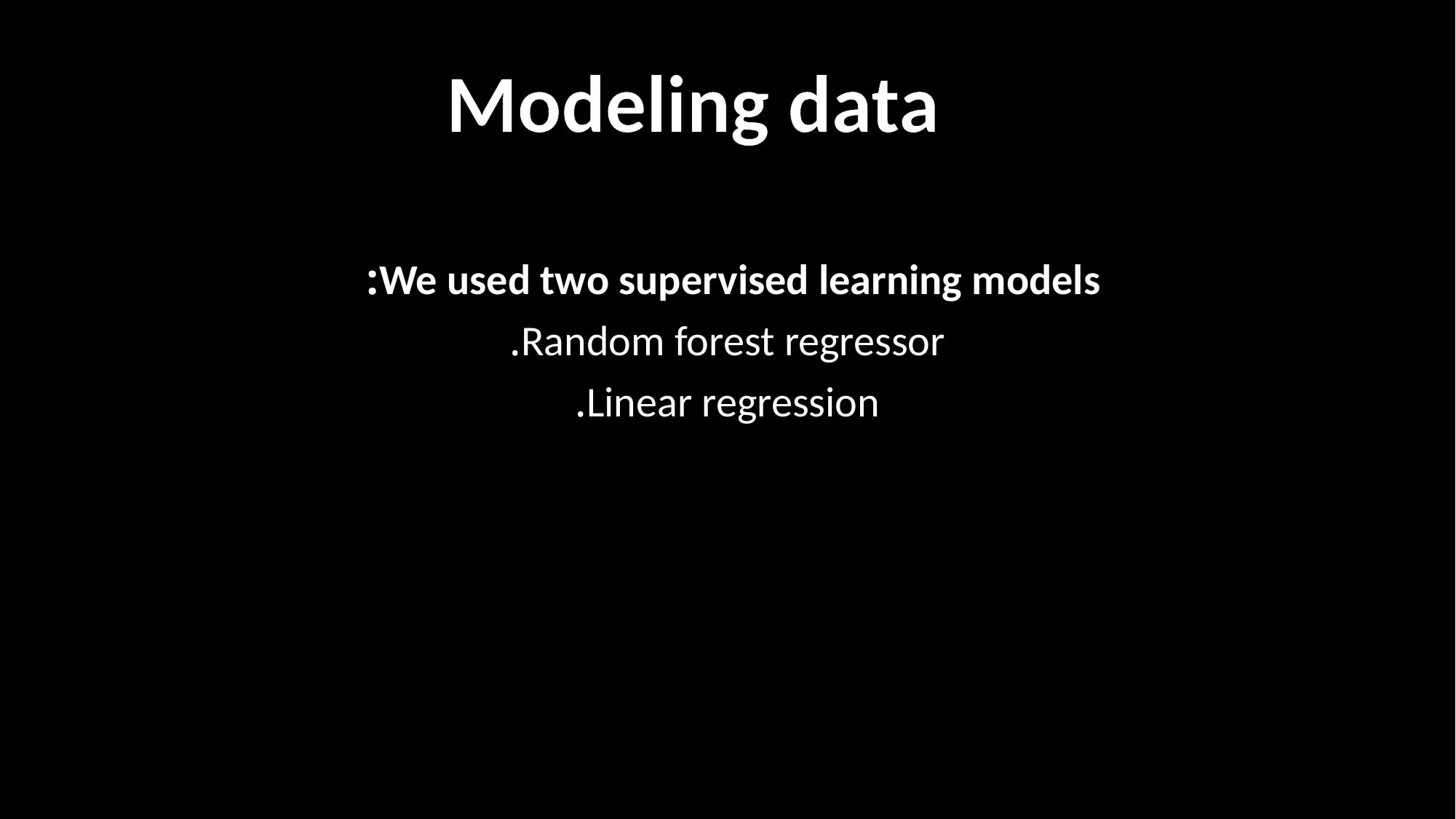

Modeling data
We used two supervised learning models:
Random forest regressor.
Linear regression.